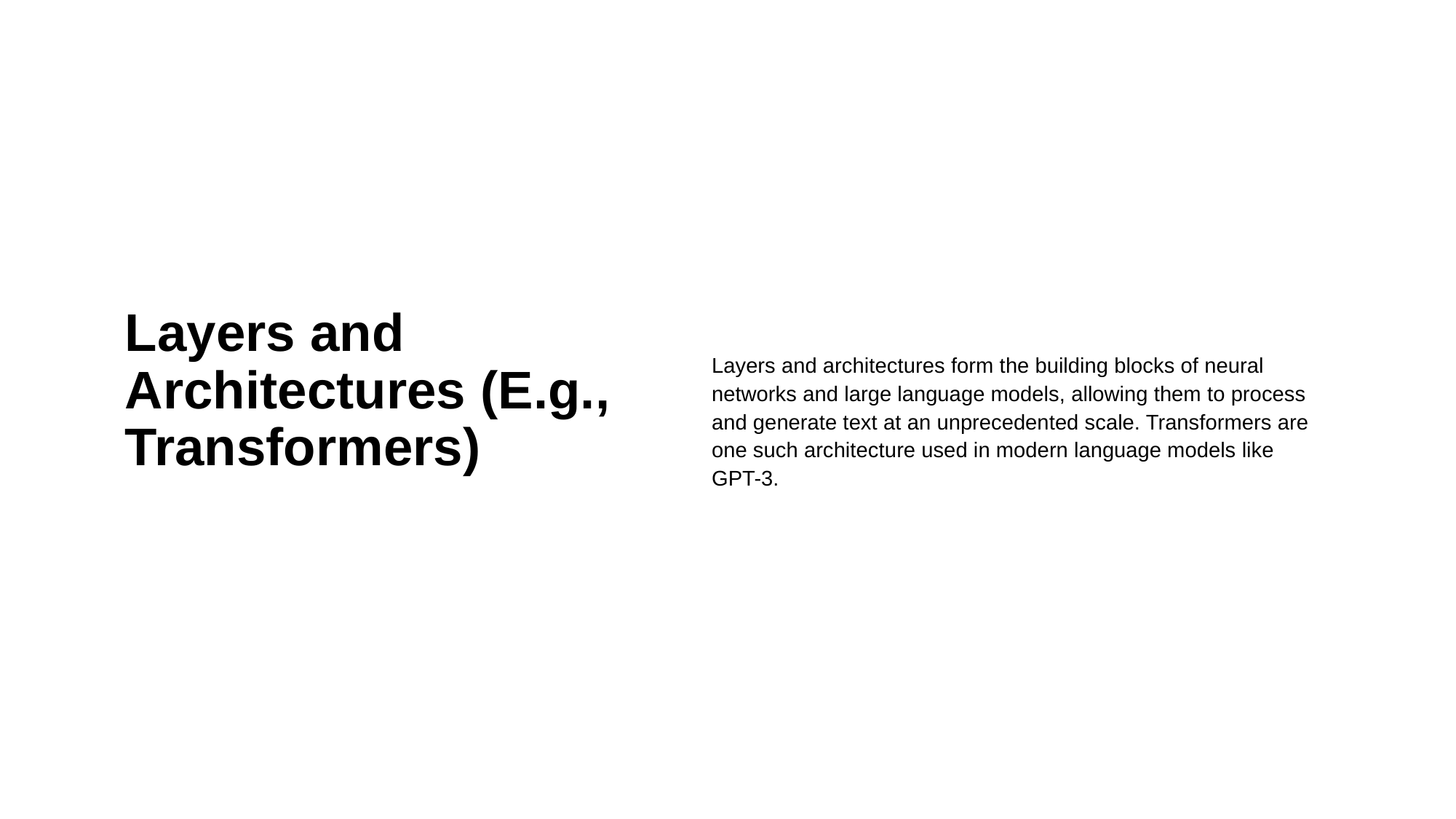

# Layers and Architectures (E.g., Transformers)

Layers and architectures form the building blocks of neural networks and large language models, allowing them to process and generate text at an unprecedented scale. Transformers are one such architecture used in modern language models like GPT-3.